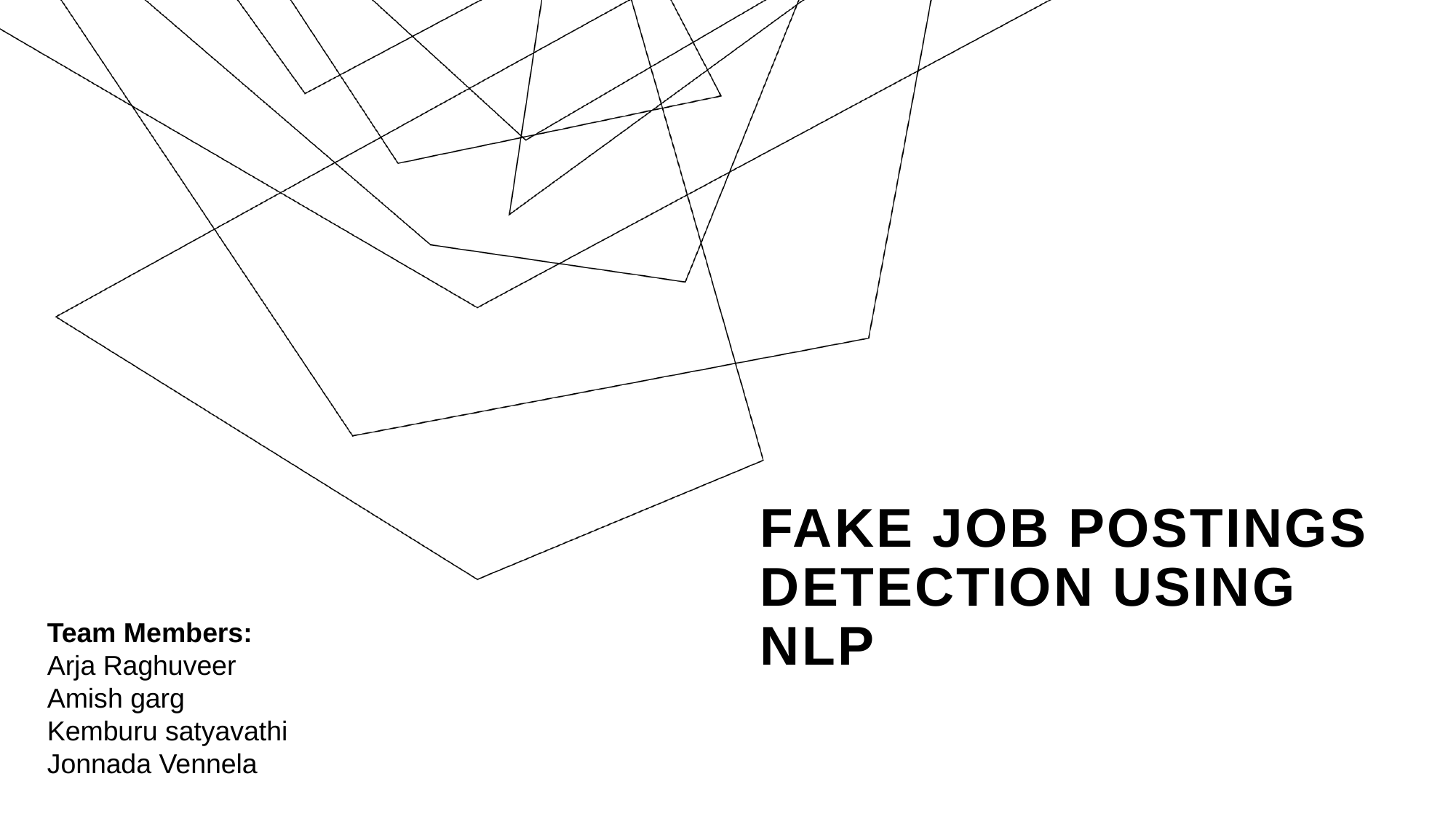

# Fake Job Postings Detection using NLP
Team Members:
Arja Raghuveer
Amish garg
Kemburu satyavathi
Jonnada Vennela